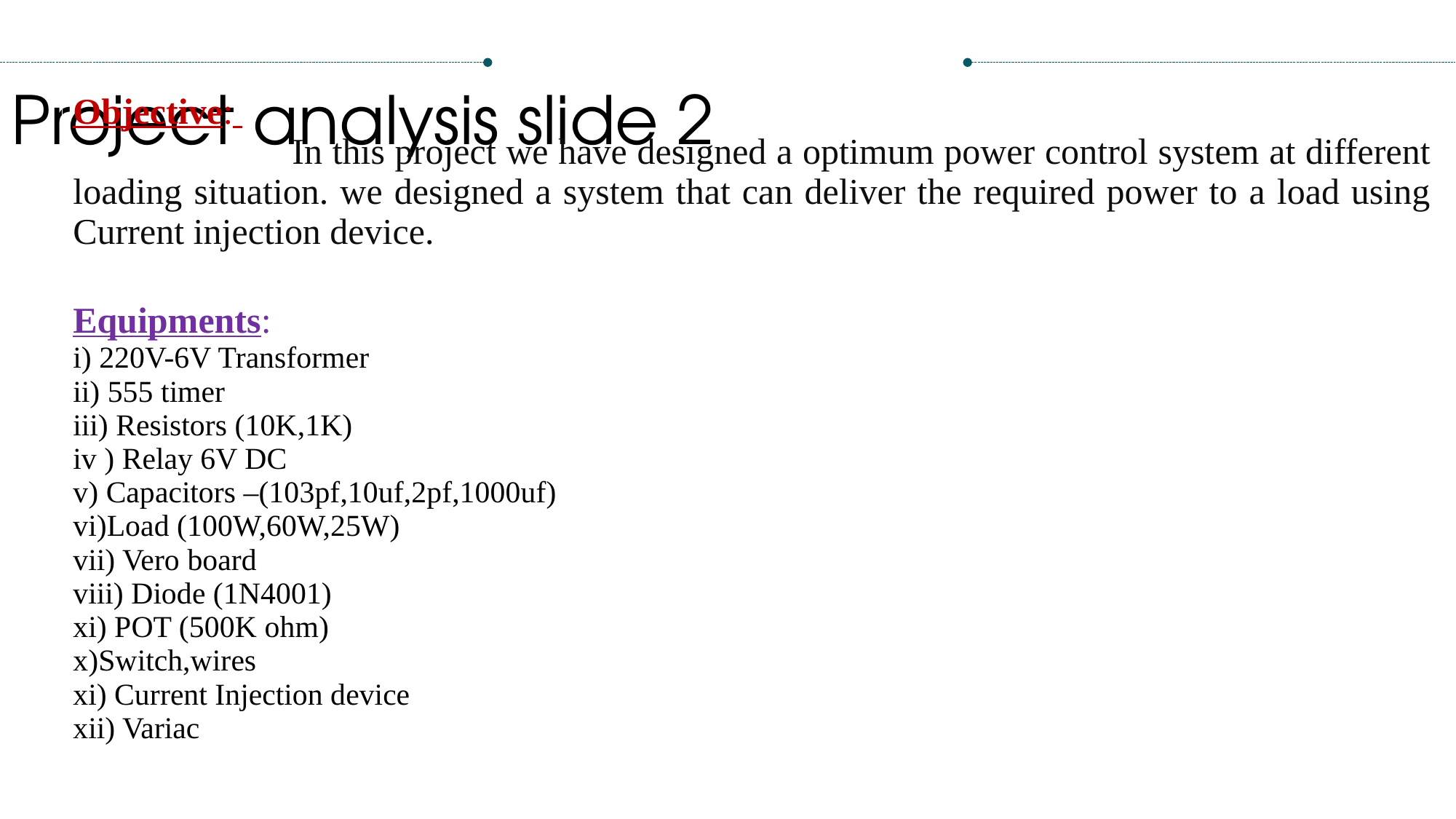

Project analysis slide 2
| Objective: In this project we have designed a optimum power control system at different loading situation. we designed a system that can deliver the required power to a load using Current injection device. |
| --- |
| Equipments: i) 220V-6V Transformer ii) 555 timer iii) Resistors (10K,1K) iv ) Relay 6V DC v) Capacitors –(103pf,10uf,2pf,1000uf) vi)Load (100W,60W,25W) vii) Vero board viii) Diode (1N4001) xi) POT (500K ohm) x)Switch,wires xi) Current Injection device xii) Variac |
| --- |